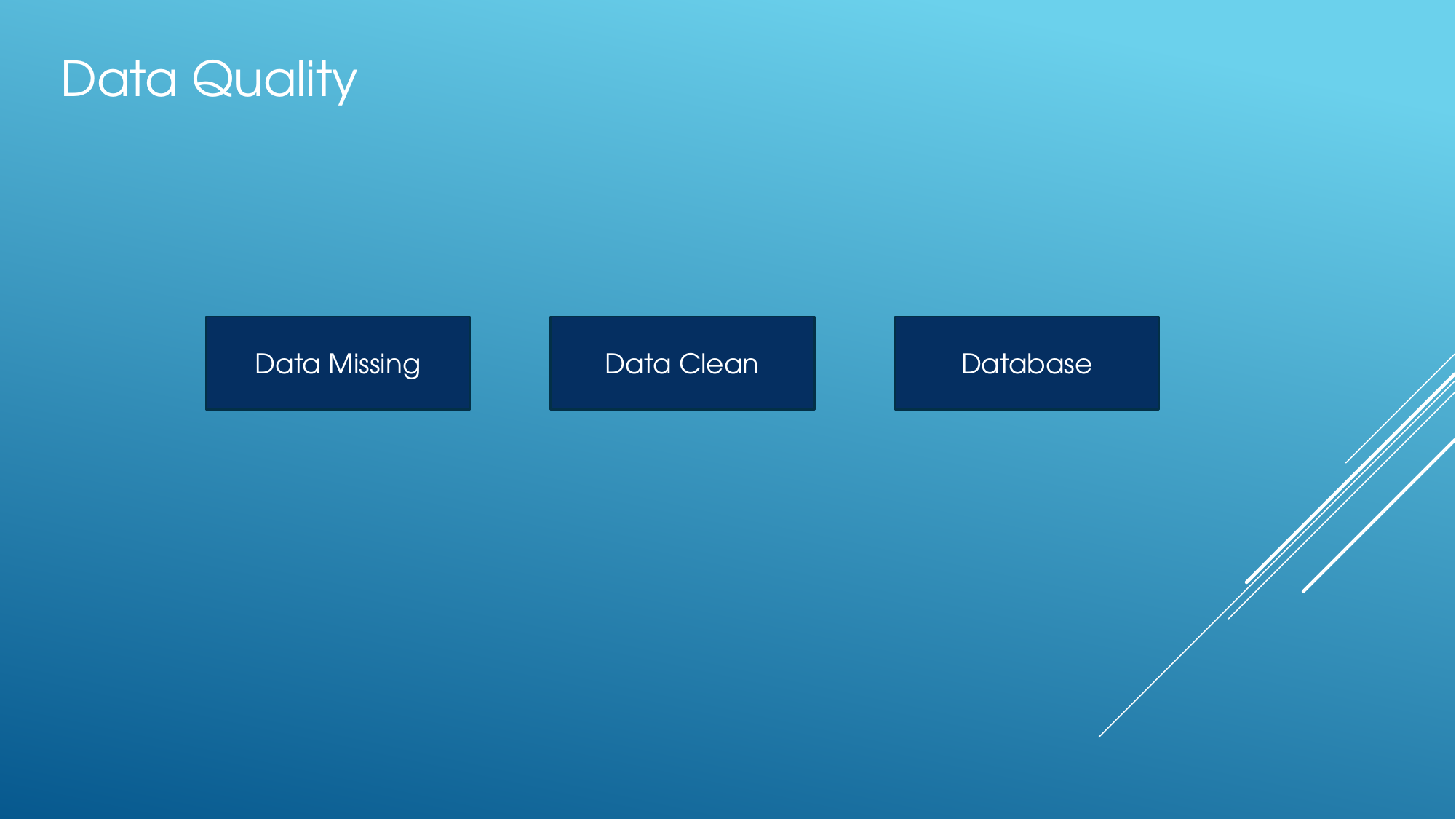

Data Quality
Data Missing
Data Clean
Database